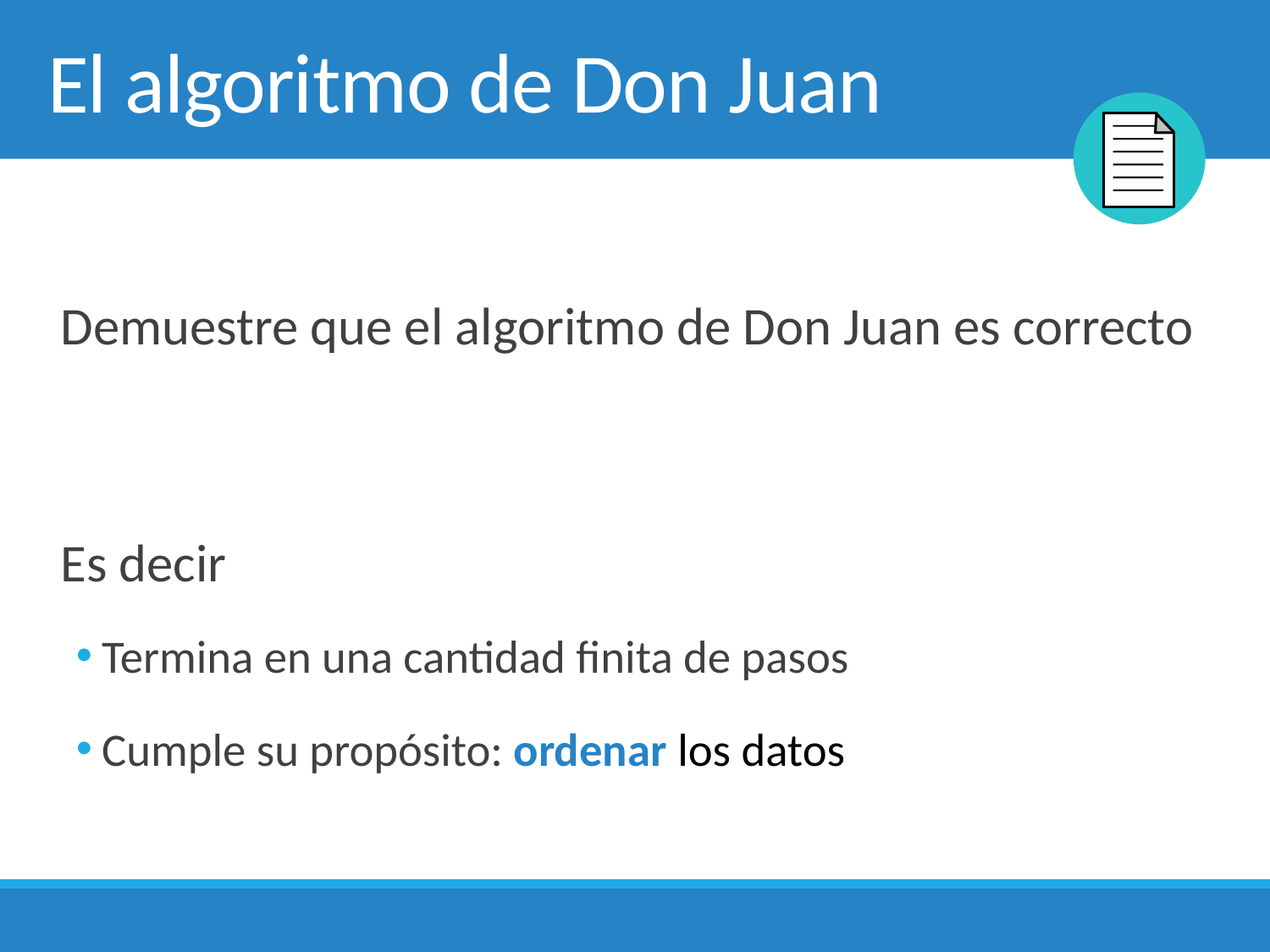

# El algoritmo de Don Juan
Demuestre que el algoritmo de Don Juan es correcto

Es decir
Termina en una cantidad finita de pasos
Cumple su propósito: ordenar los datos